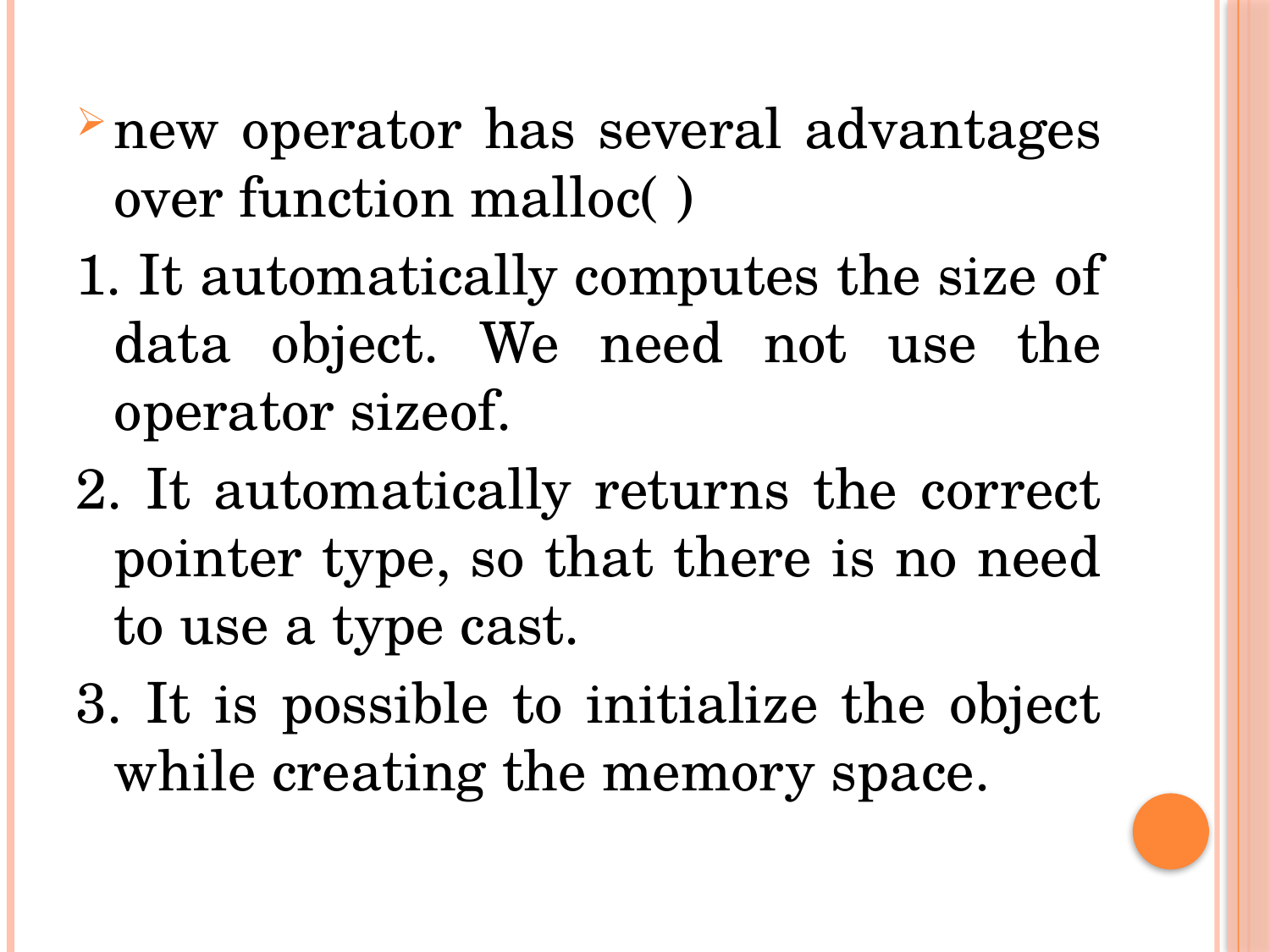

new operator has several advantages over function malloc( )
1. It automatically computes the size of data object. We need not use the operator sizeof.
2. It automatically returns the correct pointer type, so that there is no need to use a type cast.
3. It is possible to initialize the object while creating the memory space.